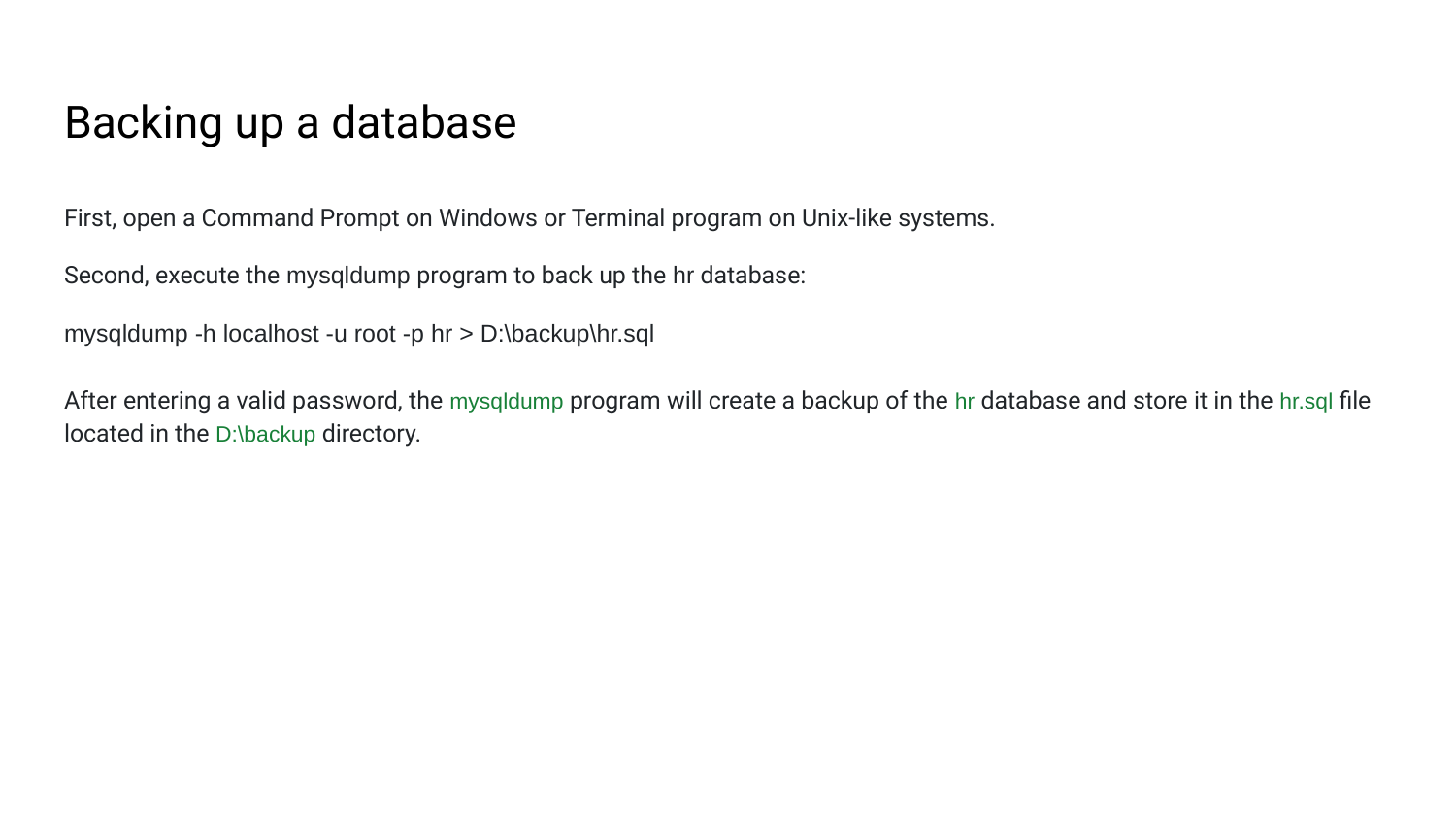

# Backing up a database
First, open a Command Prompt on Windows or Terminal program on Unix-like systems.
Second, execute the mysqldump program to back up the hr database:
mysqldump -h localhost -u root -p hr > D:\backup\hr.sql

After entering a valid password, the mysqldump program will create a backup of the hr database and store it in the hr.sql file located in the D:\backup directory.